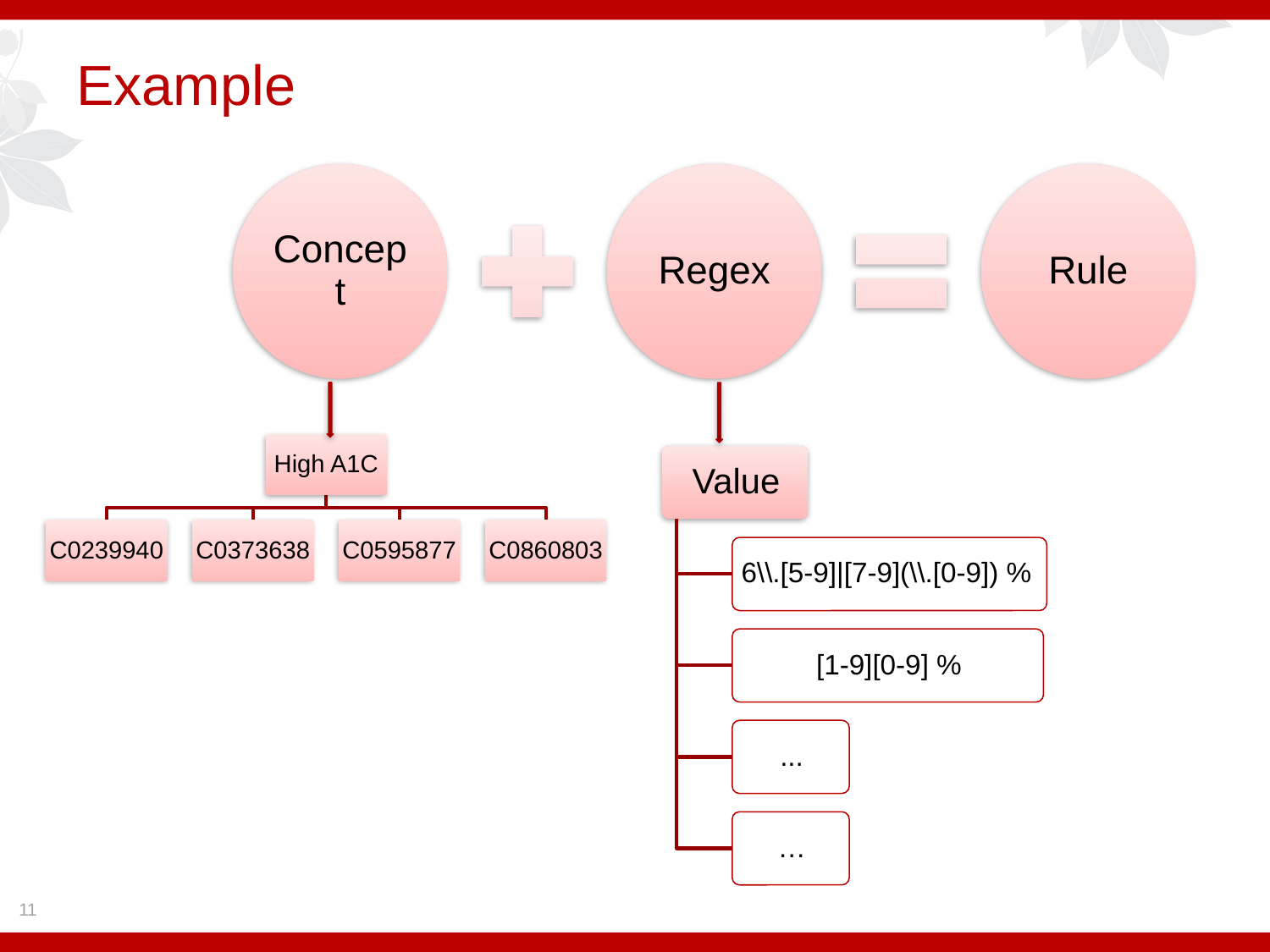

# Example
Concept

Regex

Rule
High A1C
C0239940
C0373638
C0595877
C0860803

Value
6\\.[5-9]|[7-9](\\.[0-9]) %
[1-9][0-9] %
...
…
11